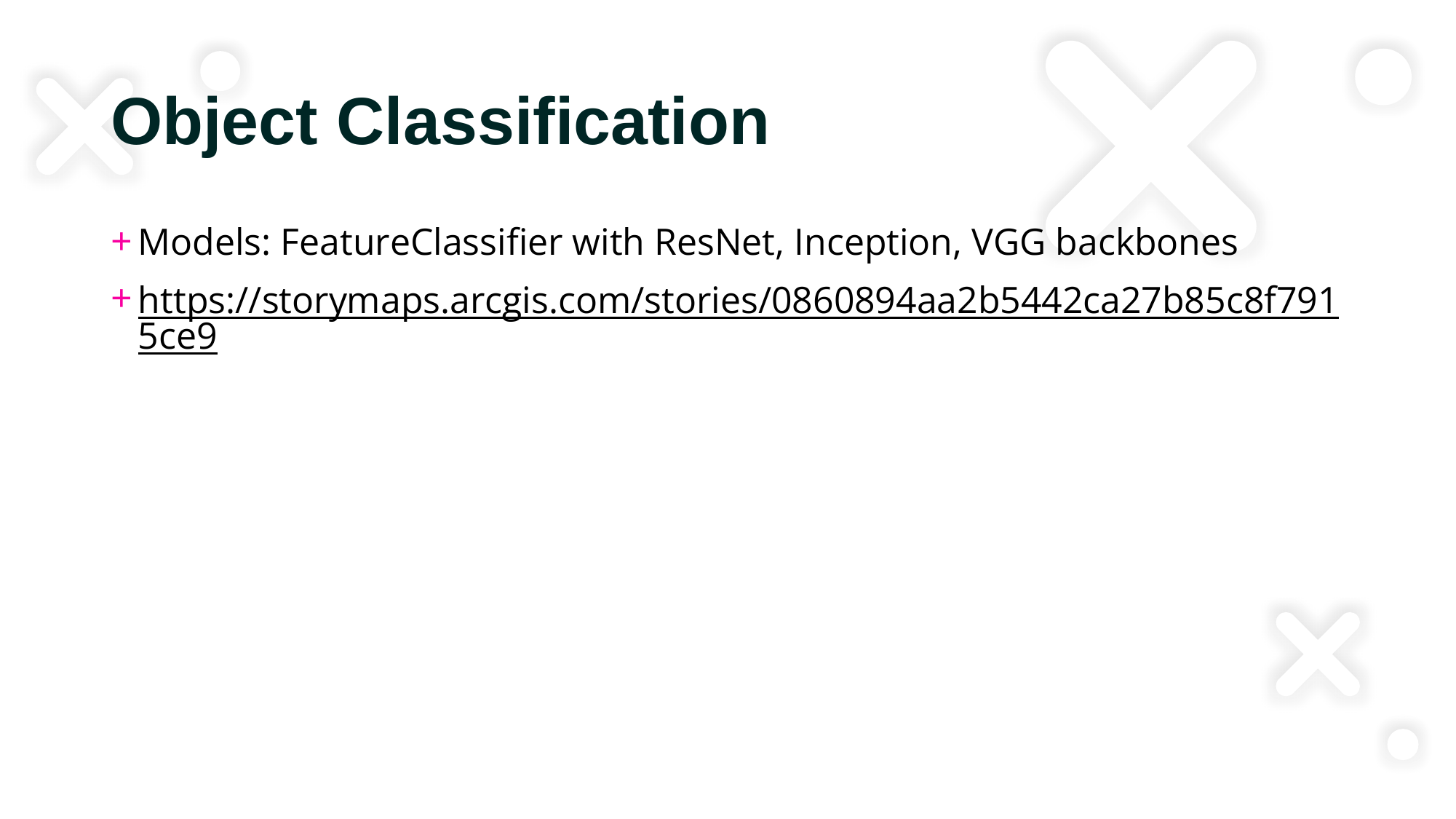

# Object Classification
Models: FeatureClassifier with ResNet, Inception, VGG backbones
https://storymaps.arcgis.com/stories/0860894aa2b5442ca27b85c8f7915ce9